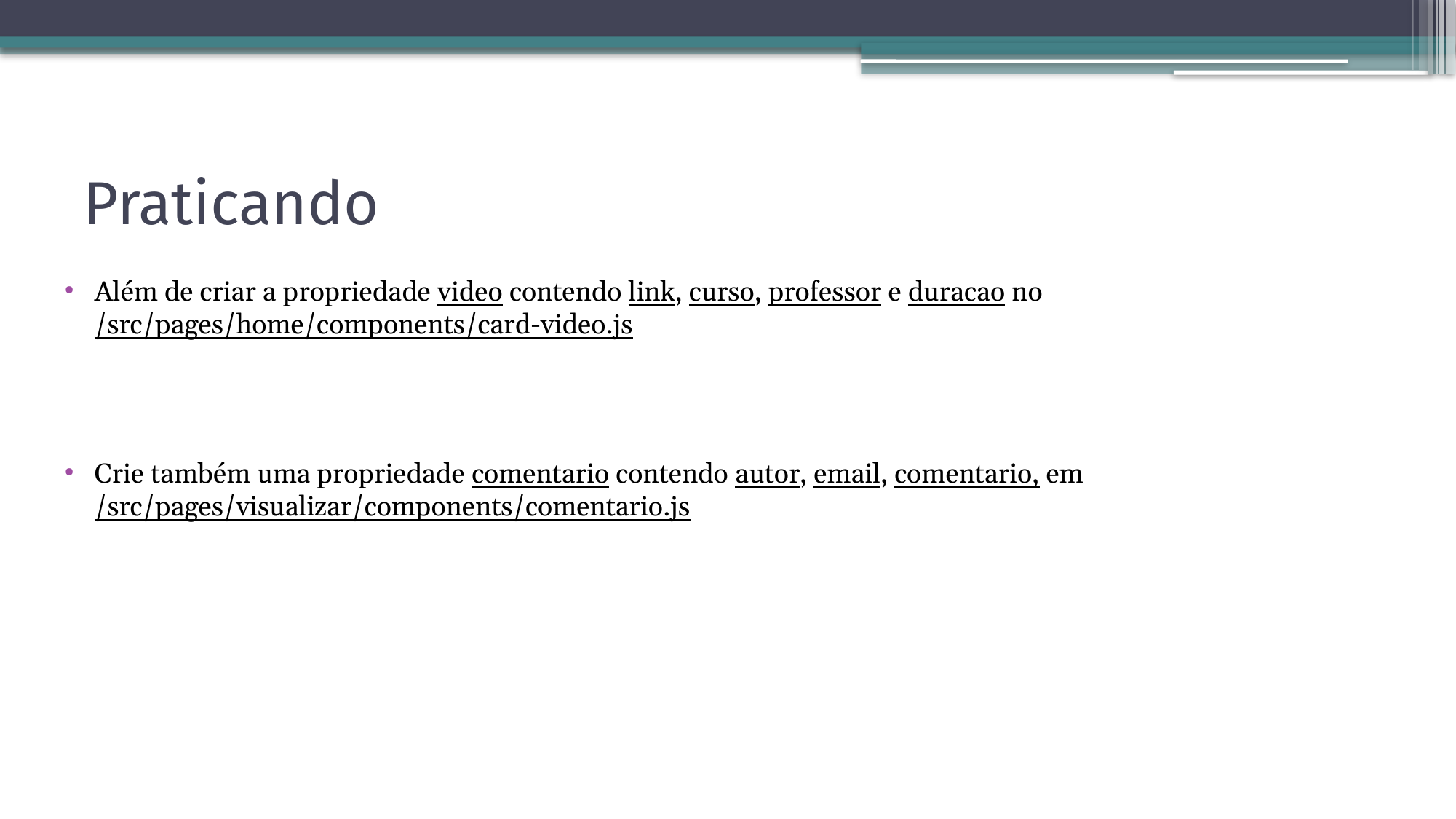

# Praticando
Além de criar a propriedade video contendo link, curso, professor e duracao no /src/pages/home/components/card-video.js

Crie também uma propriedade comentario contendo autor, email, comentario, em /src/pages/visualizar/components/comentario.js